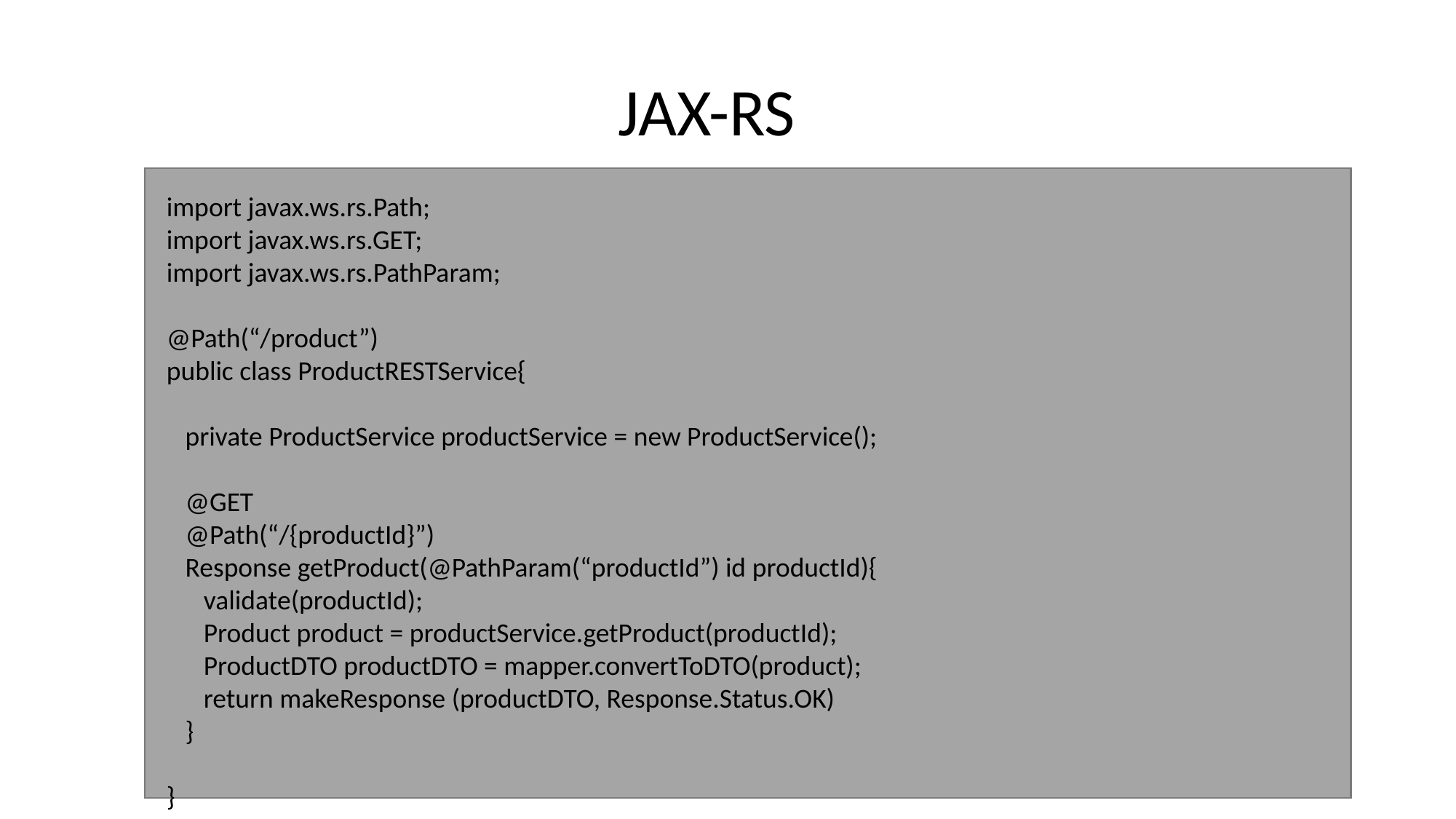

# JAX-RS

import javax.ws.rs.Path;
import javax.ws.rs.GET;
import javax.ws.rs.PathParam;

@Path(“/product”)
public class ProductRESTService{

   private ProductService productService = new ProductService();

   @GET
   @Path(“/{productId}”)
   Response getProduct(@PathParam(“productId”) id productId){
      validate(productId);
      Product product = productService.getProduct(productId);
      ProductDTO productDTO = mapper.convertToDTO(product);
      return makeResponse (productDTO, Response.Status.OK)
   }

}